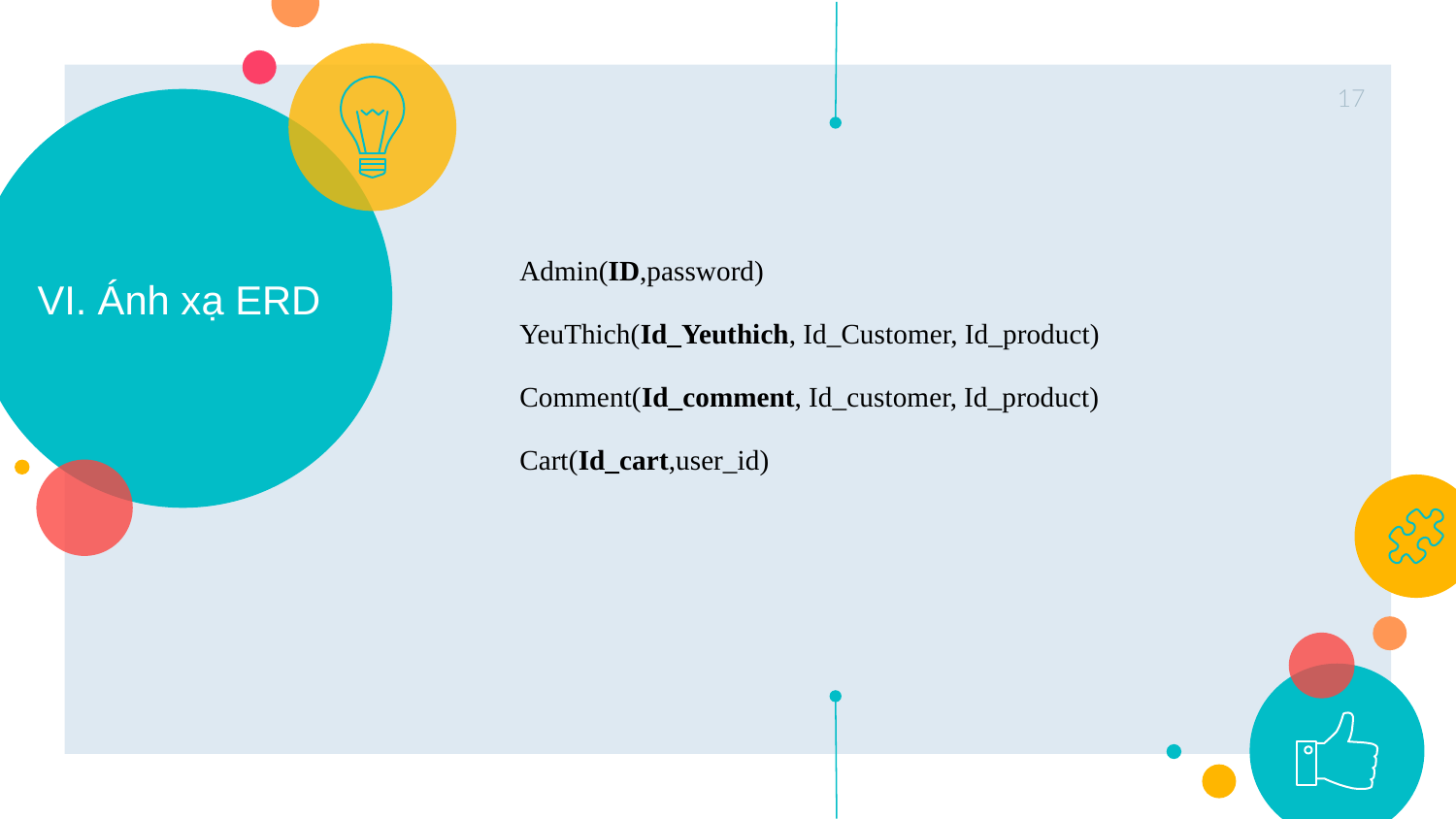

17
# VI. Ánh xạ ERD
Admin(ID,password)
YeuThich(Id_Yeuthich, Id_Customer, Id_product)
Comment(Id_comment, Id_customer, Id_product)
Cart(Id_cart,user_id)